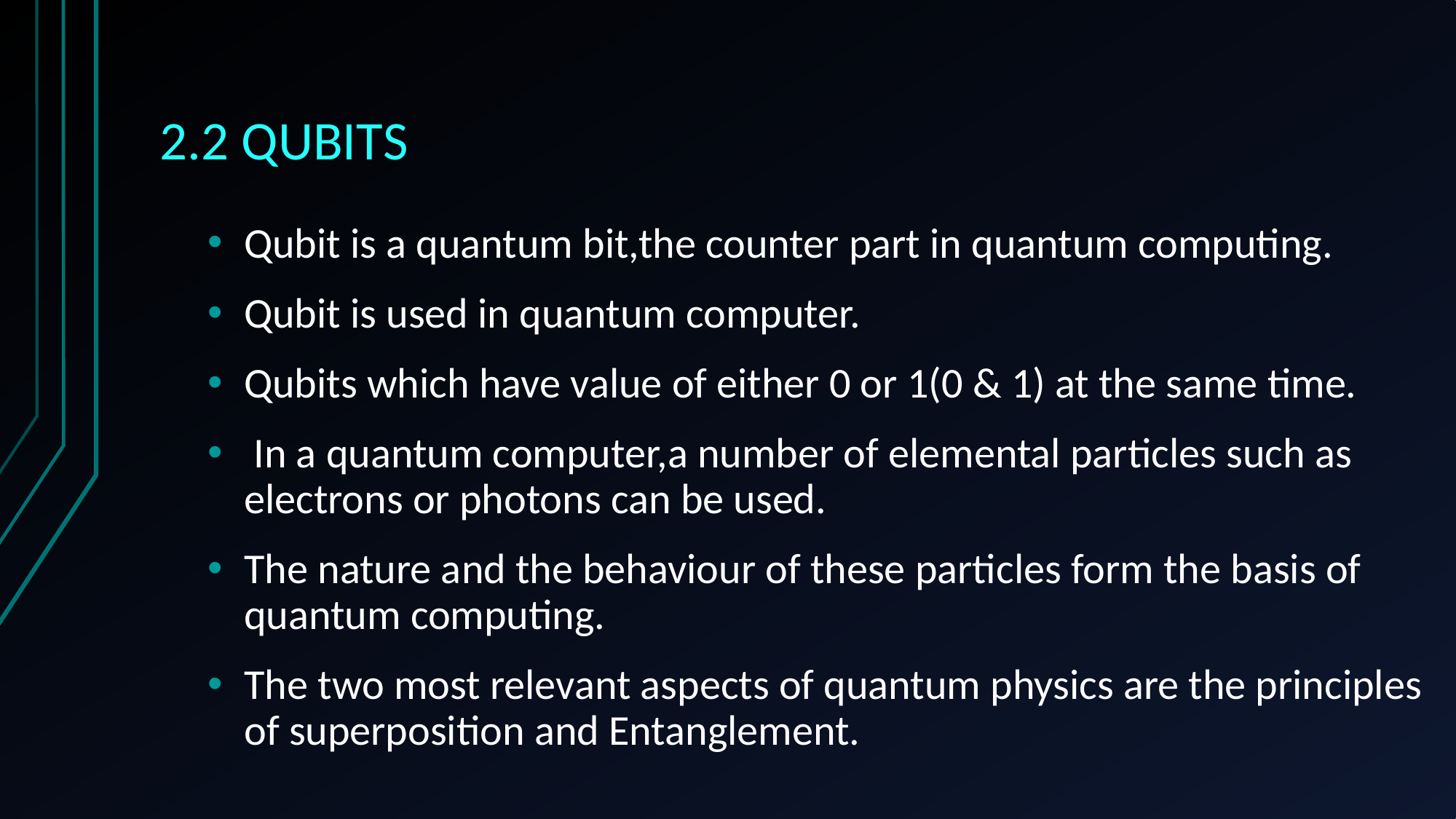

# 2.2 QUBITS

Qubit is a quantum bit,the counter part in quantum computing.
Qubit is used in quantum computer.
Qubits which have value of either 0 or 1(0 & 1) at the same time.
 In a quantum computer,a number of elemental particles such as electrons or photons can be used.
The nature and the behaviour of these particles form the basis of quantum computing.
The two most relevant aspects of quantum physics are the principles of superposition and Entanglement.